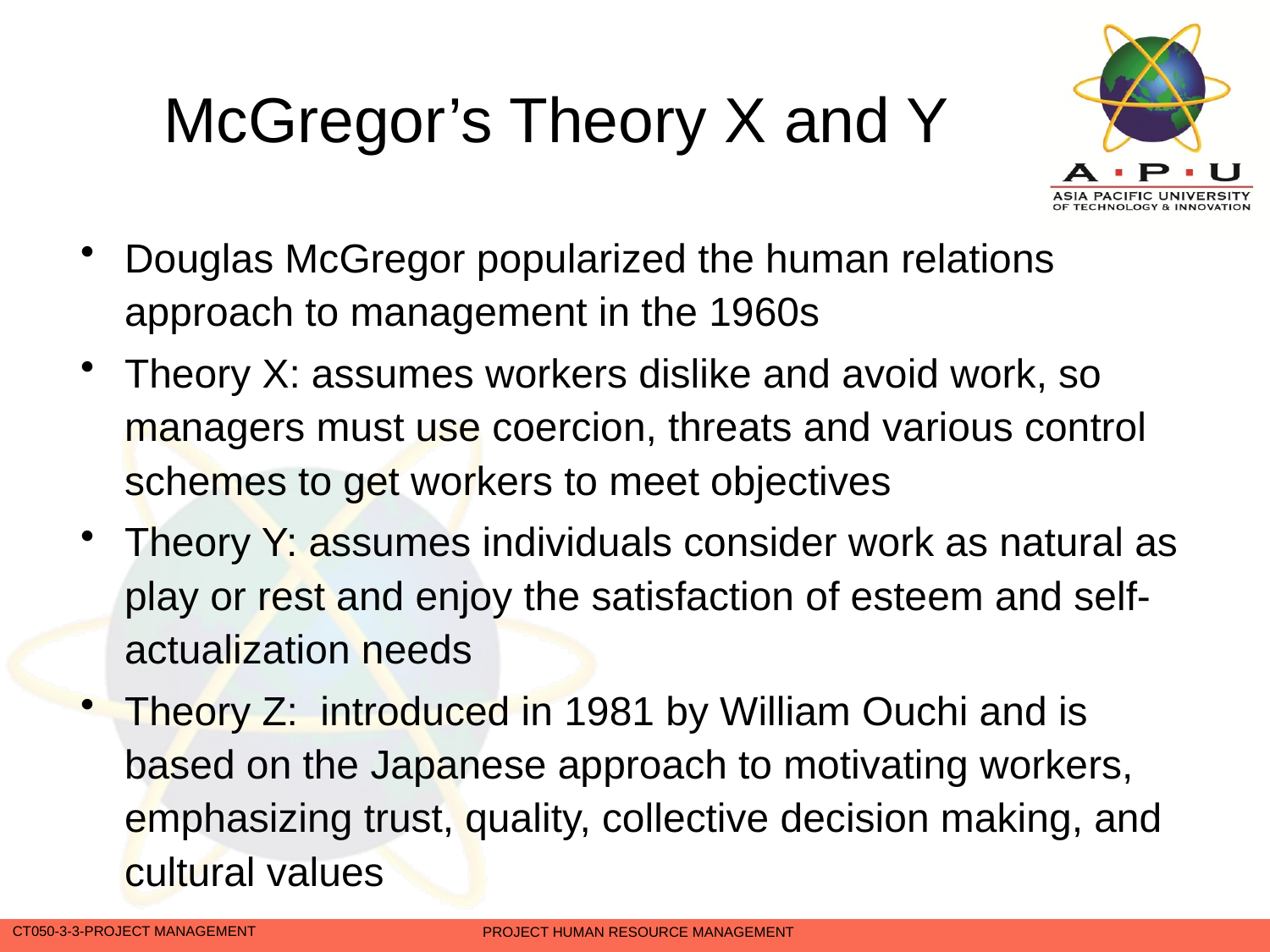

# McGregor’s Theory X and Y
Douglas McGregor popularized the human relations approach to management in the 1960s
Theory X: assumes workers dislike and avoid work, so managers must use coercion, threats and various control schemes to get workers to meet objectives
Theory Y: assumes individuals consider work as natural as play or rest and enjoy the satisfaction of esteem and self-actualization needs
Theory Z:  introduced in 1981 by William Ouchi and is based on the Japanese approach to motivating workers, emphasizing trust, quality, collective decision making, and cultural values